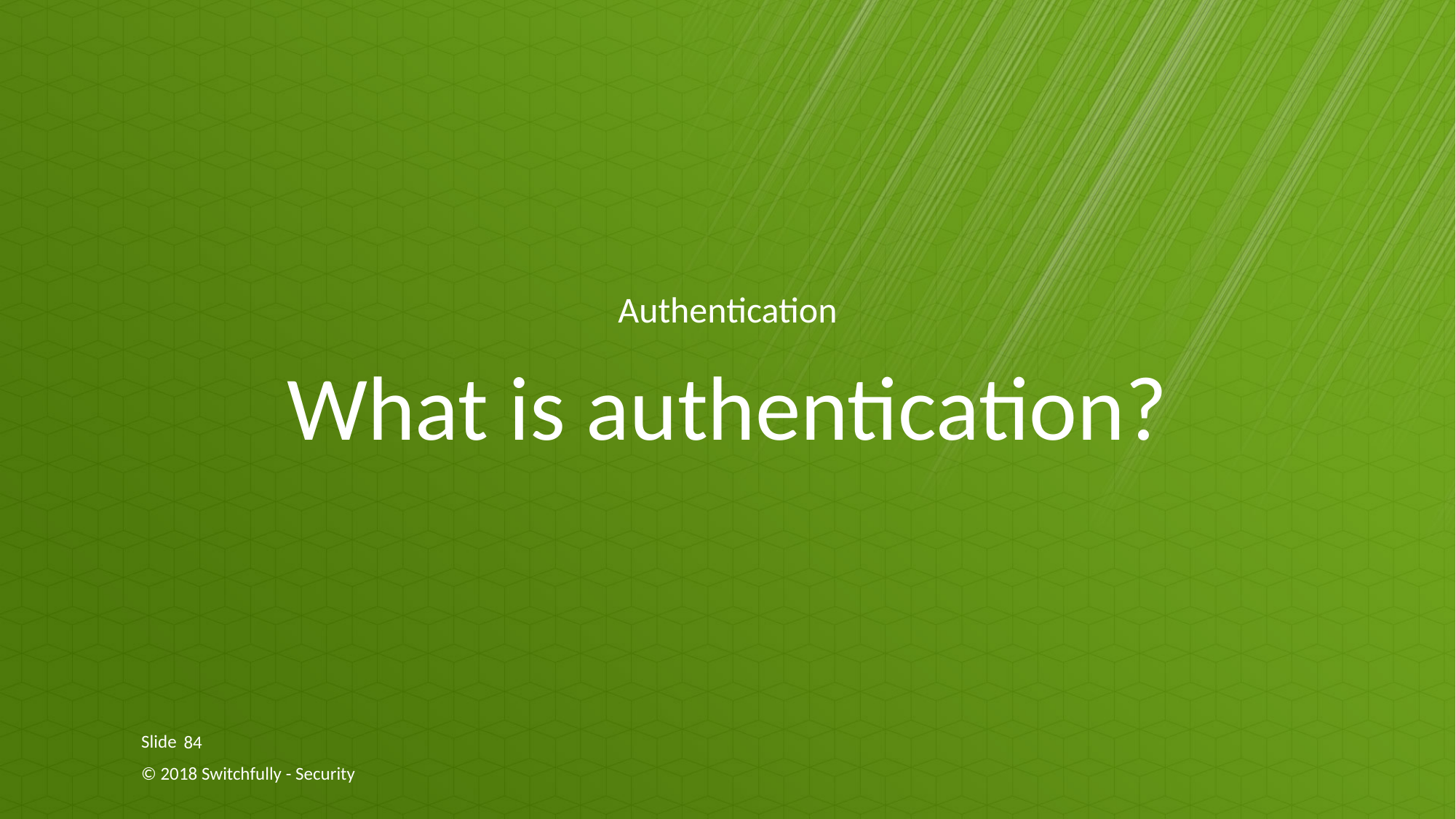

Authentication
# What is authentication?
84
© 2018 Switchfully - Security